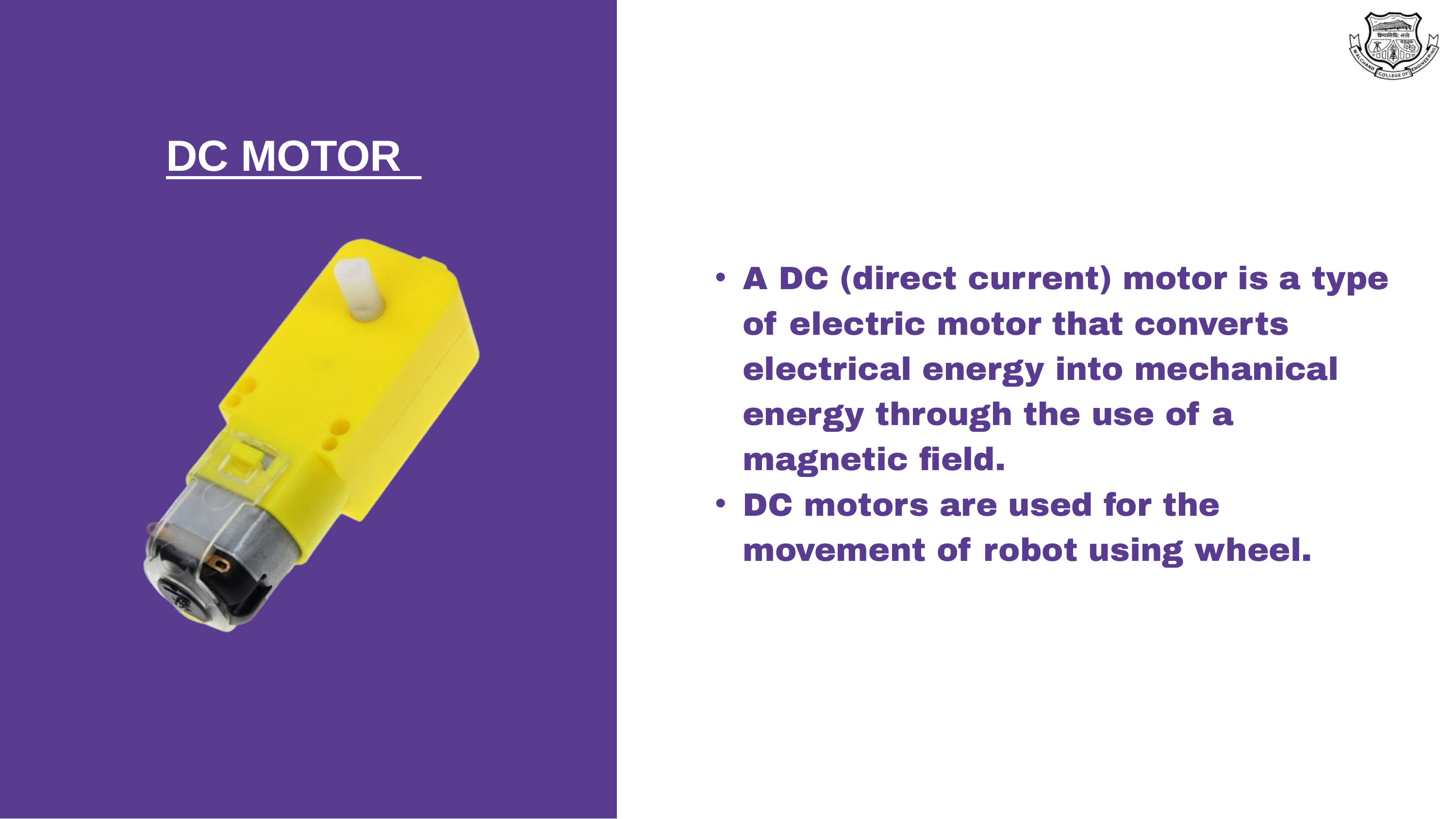

DC MOTOR

A DC (direct current) motor is a type of electric motor that converts electrical energy into mechanical energy through the use of a magnetic field.
DC motors are used for the movement of robot using wheel.